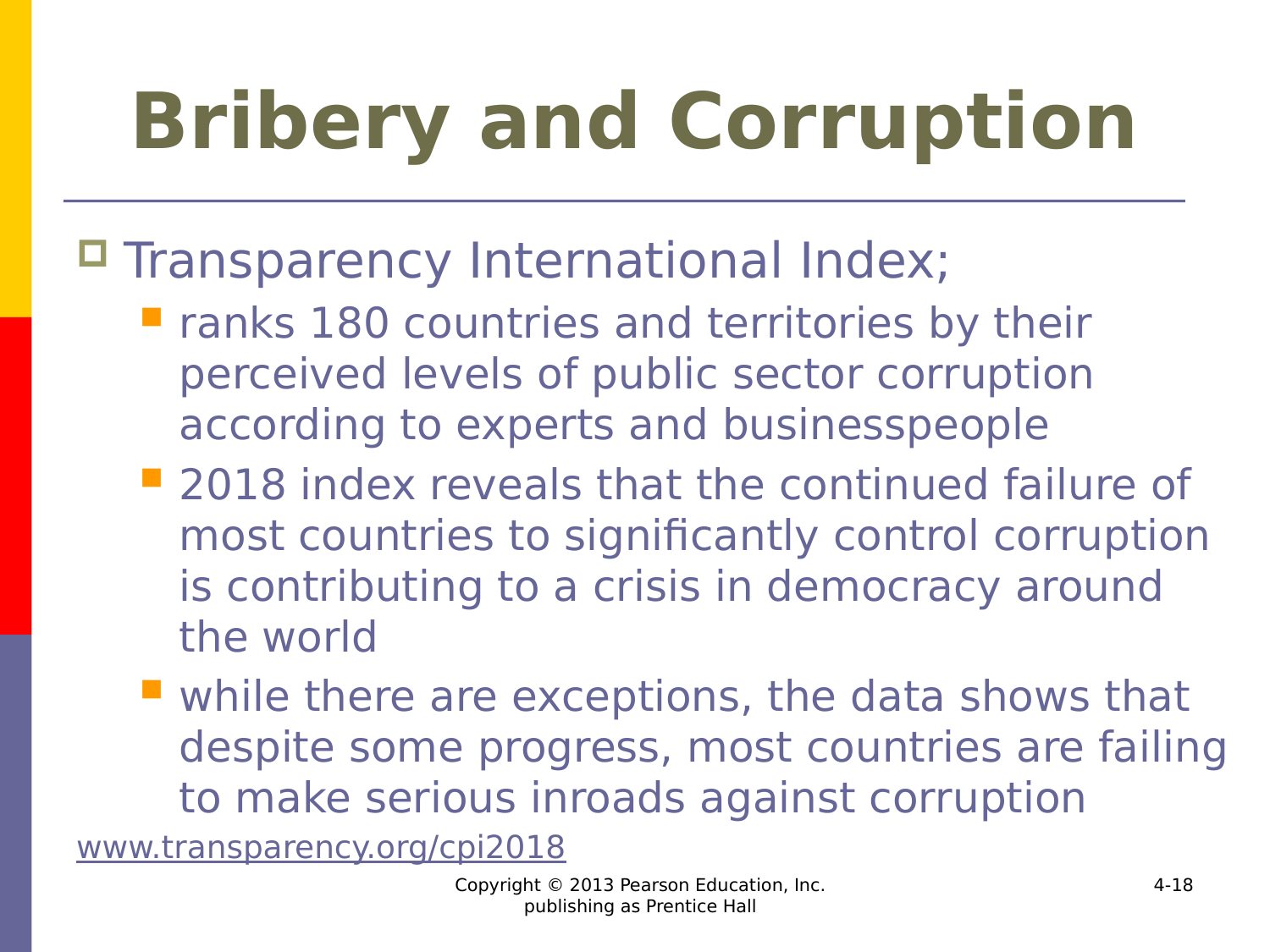

# Bribery and Corruption
Transparency International Index;
ranks 180 countries and territories by their perceived levels of public sector corruption according to experts and businesspeople
2018 index reveals that the continued failure of most countries to significantly control corruption is contributing to a crisis in democracy around the world
while there are exceptions, the data shows that despite some progress, most countries are failing to make serious inroads against corruption
www.transparency.org/cpi2018
Copyright © 2013 Pearson Education, Inc. publishing as Prentice Hall
4-18